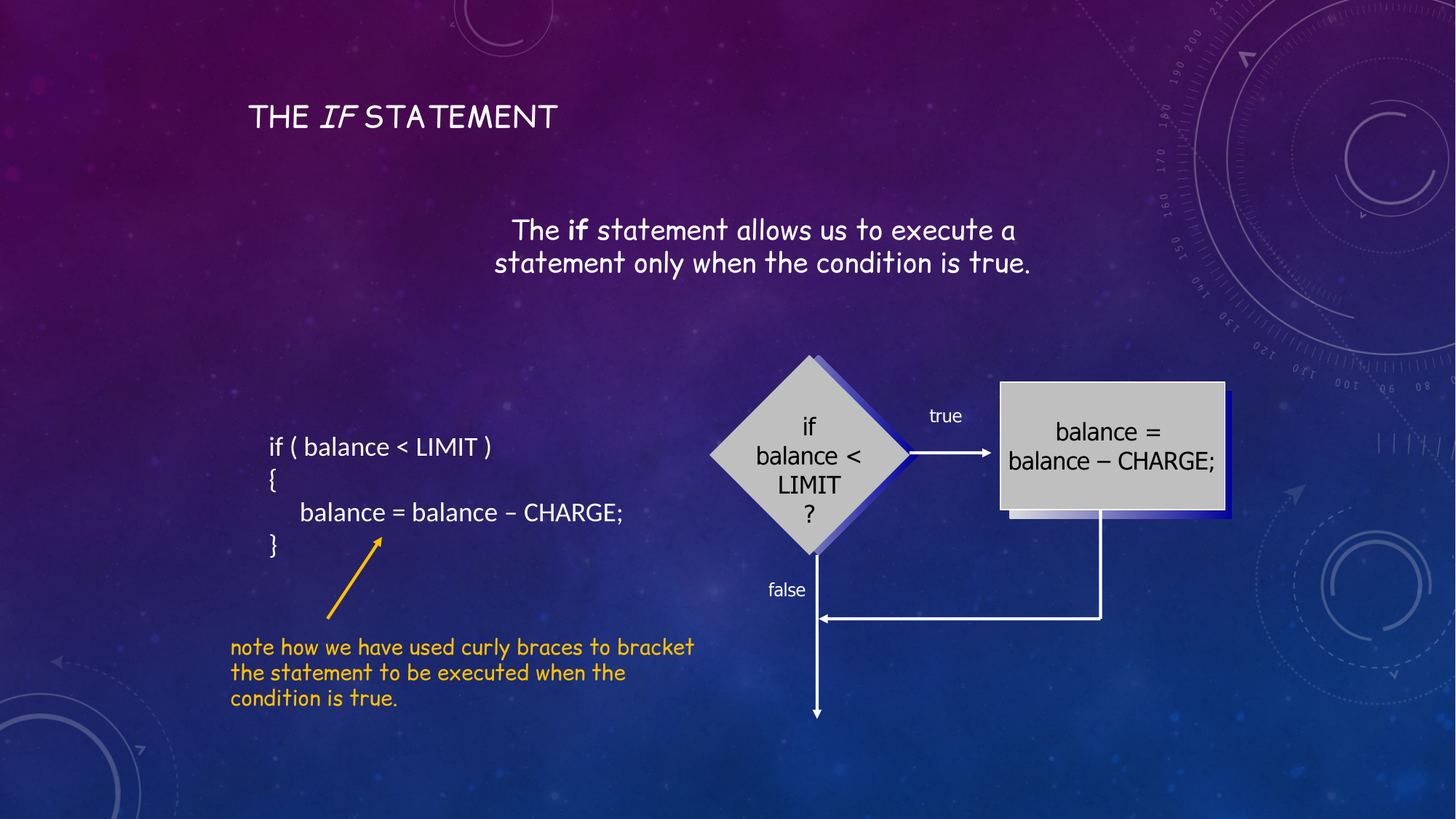

# The if Statement
The if statement allows us to execute a
statement only when the condition is true.

if
balance <
LIMIT
?

balance =
balance – CHARGE;

true
if ( balance < LIMIT )
{
     balance = balance – CHARGE;
}

false

note how we have used curly braces to bracket
the statement to be executed when the
condition is true.